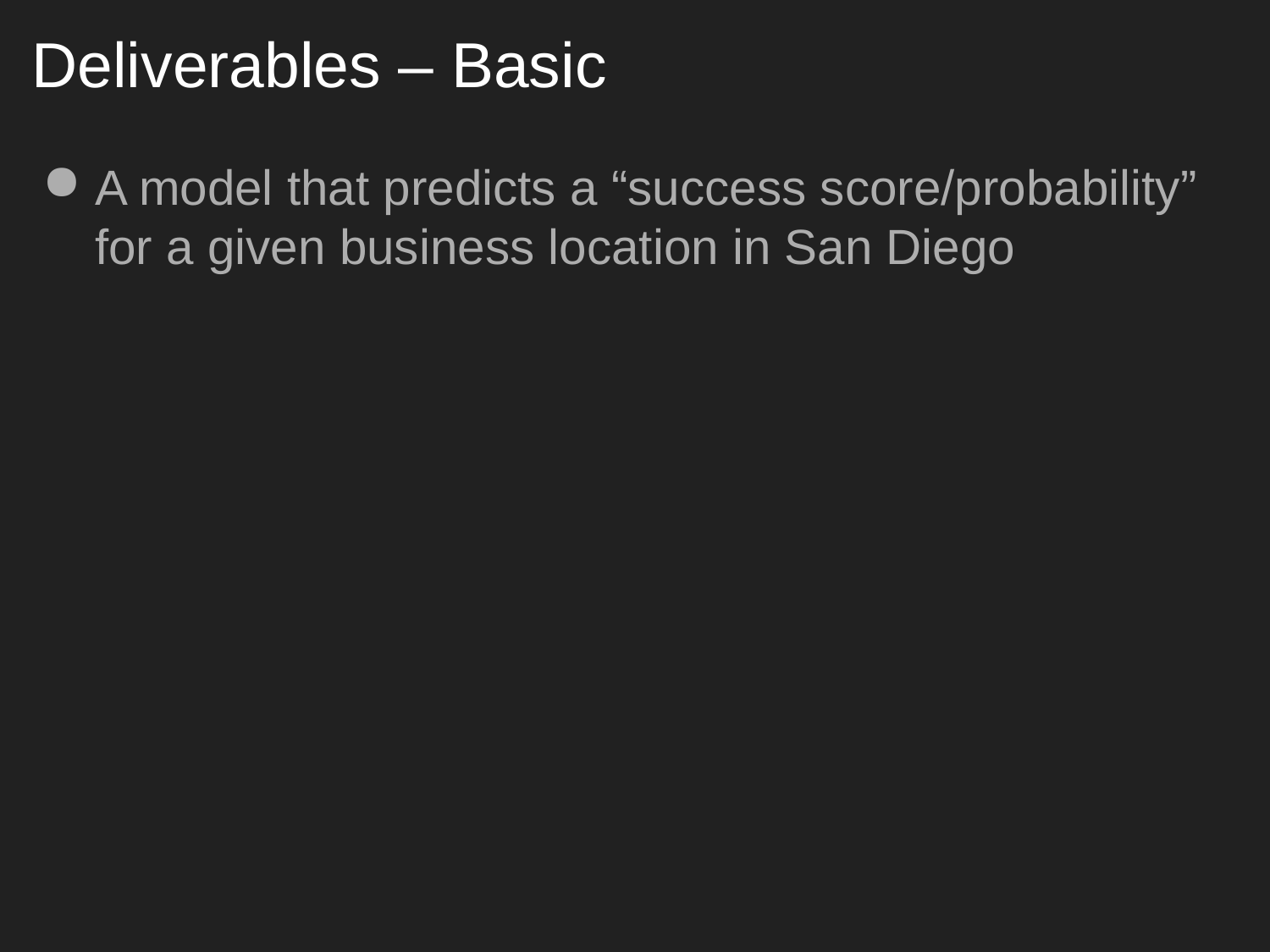

# Deliverables – Basic
A model that predicts a “success score/probability” for a given business location in San Diego